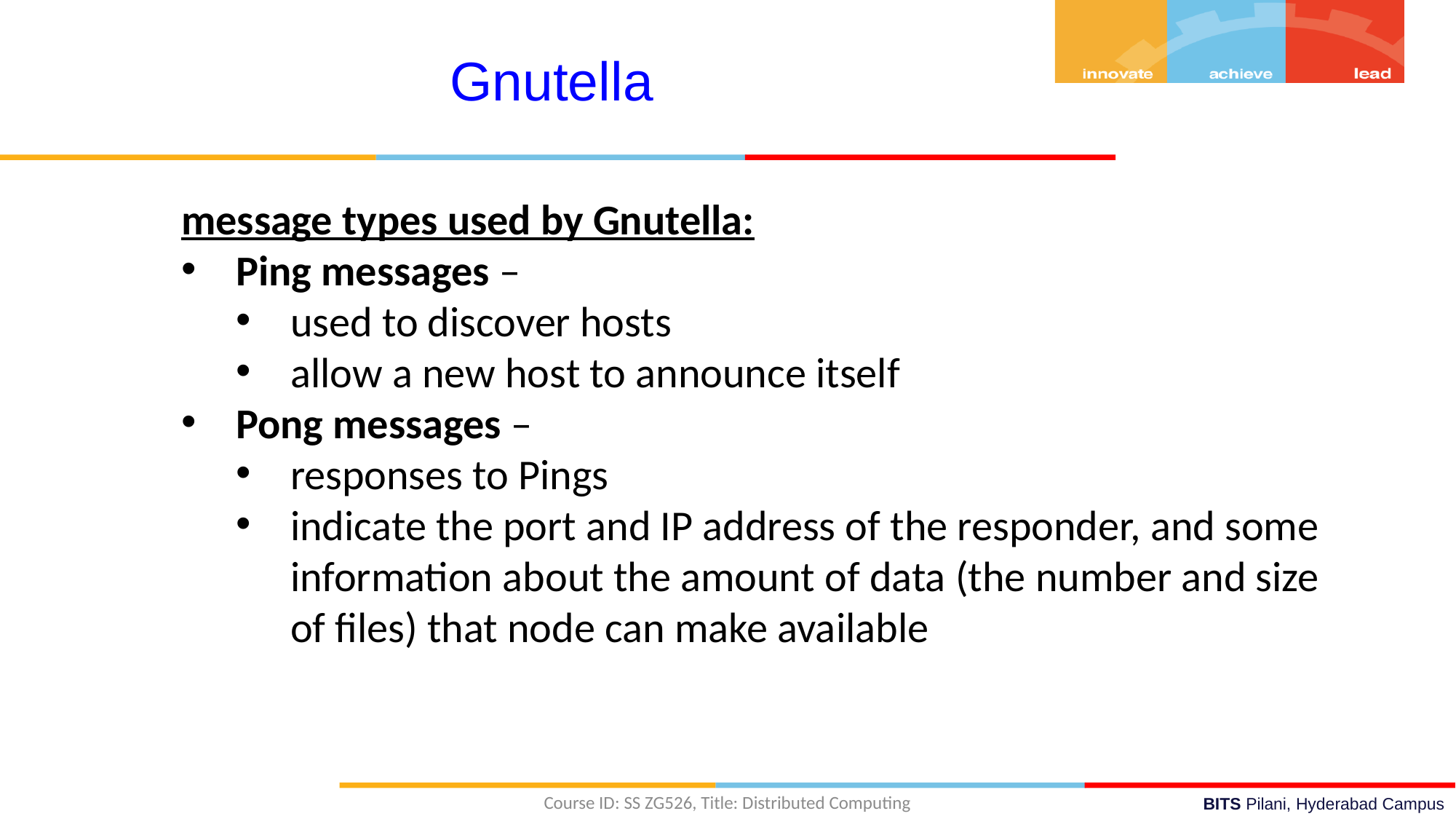

Gnutella
message types used by Gnutella:
Ping messages –
used to discover hosts
allow a new host to announce itself
Pong messages –
responses to Pings
indicate the port and IP address of the responder, and some information about the amount of data (the number and size of files) that node can make available
Course ID: SS ZG526, Title: Distributed Computing